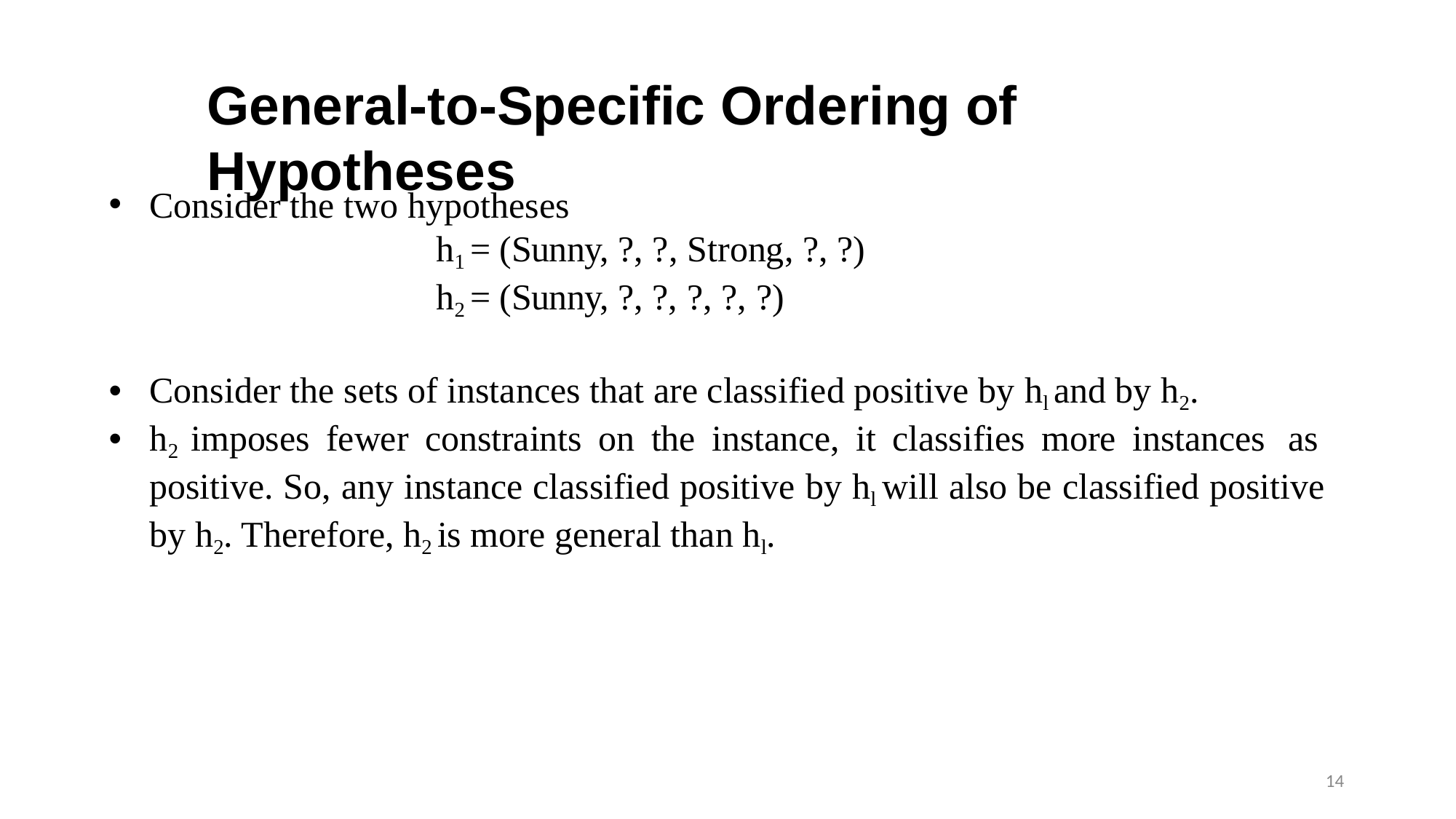

# General-to-Specific Ordering of Hypotheses
Consider the two hypotheses
h1 = (Sunny, ?, ?, Strong, ?, ?)
h2 = (Sunny, ?, ?, ?, ?, ?)

Consider the sets of instances that are classified positive by hl and by h2.
h2 imposes fewer constraints on the instance, it classifies more instances as  positive. So, any instance classified positive by hl will also be classified positive  by h2. Therefore, h2 is more general than hl.
14